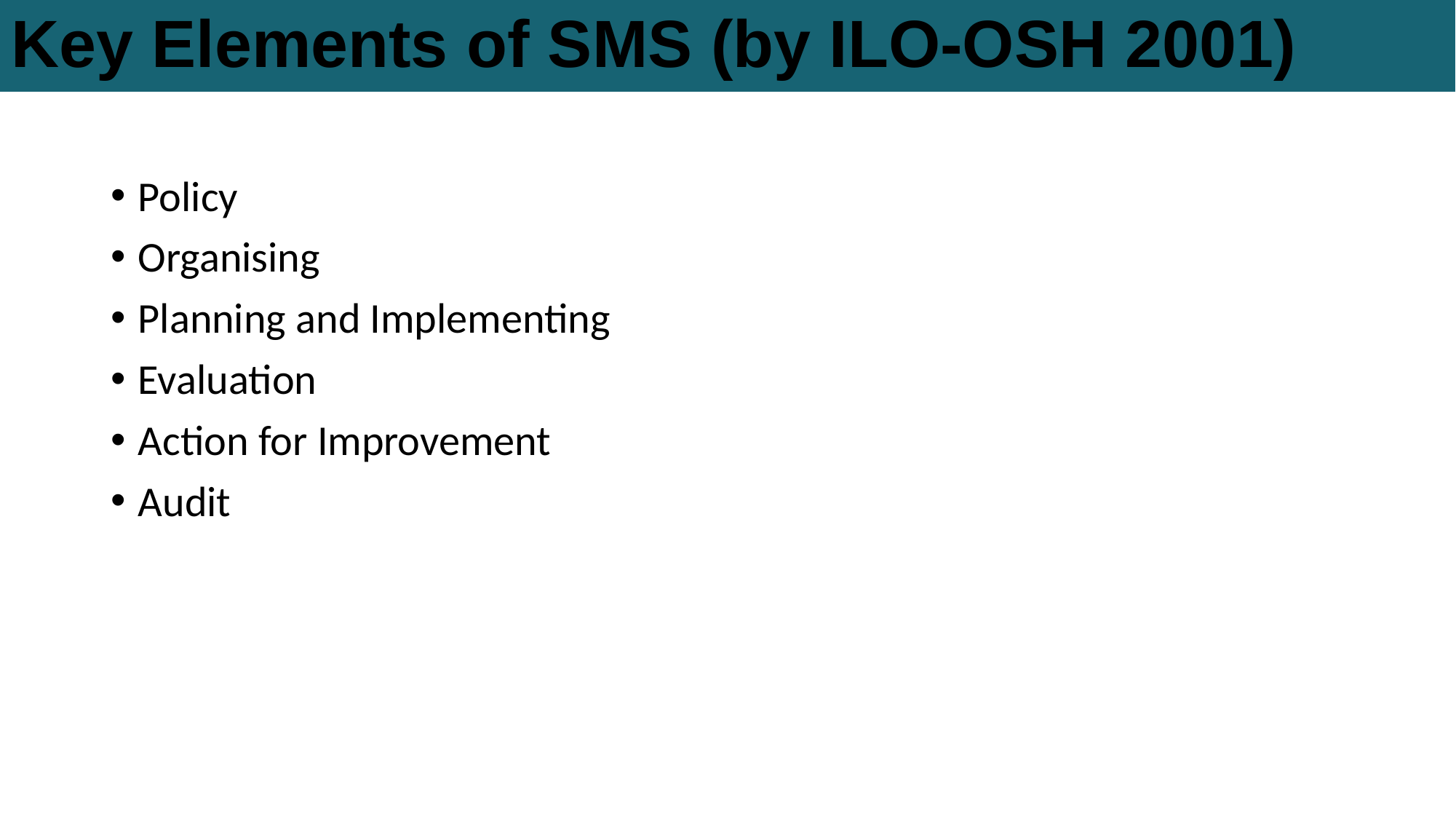

# Key Elements of SMS (by ILO-OSH 2001)
Policy
Organising
Planning and Implementing
Evaluation
Action for Improvement
Audit